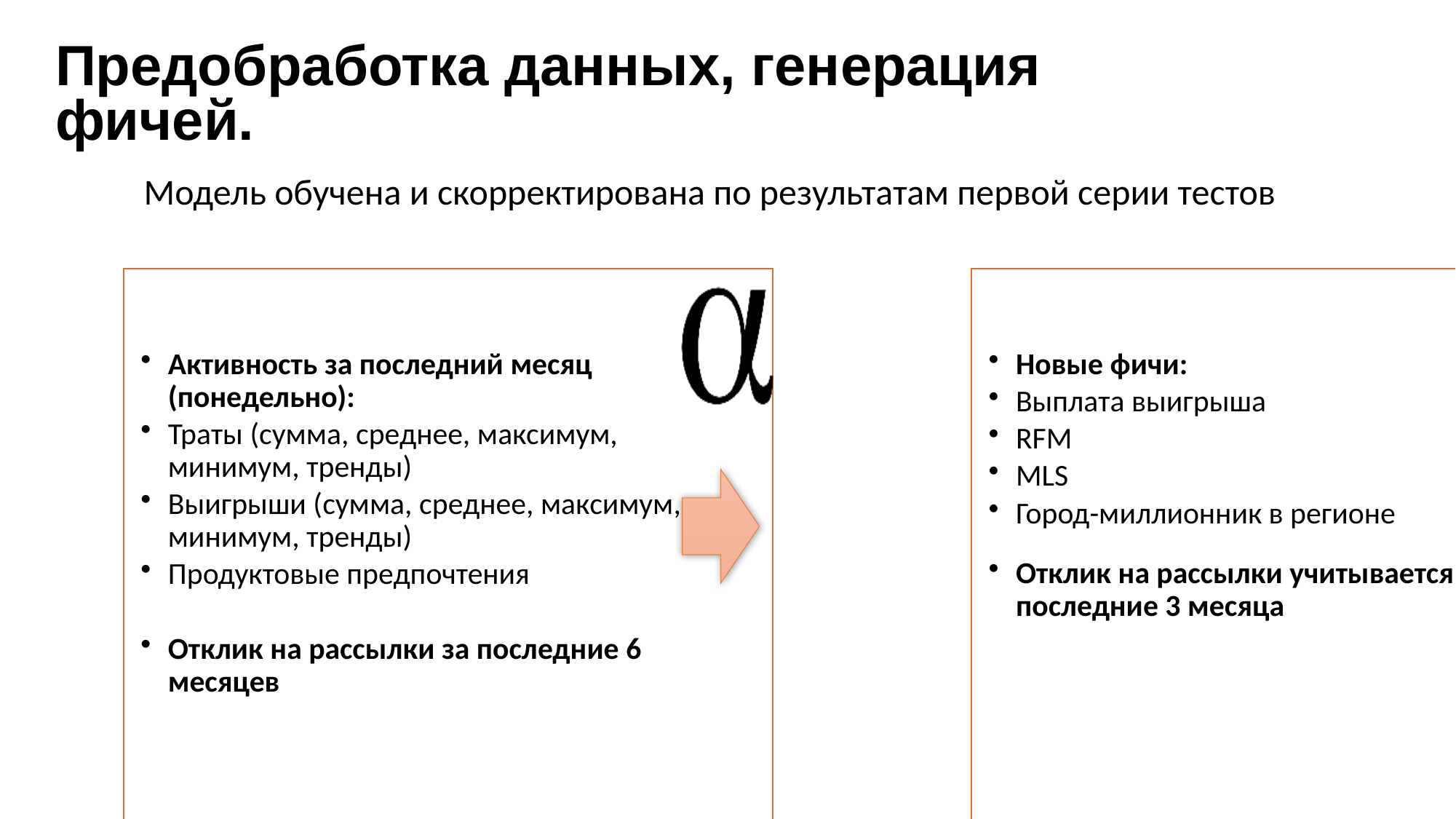

Модель обучена и скорректирована по результатам первой серии тестов

Предобработка данных, генерация фичей.

Активность за последний месяц (понедельно):
Траты (сумма, среднее, максимум, минимум, тренды)
Выигрыши (сумма, среднее, максимум, минимум, тренды)
Продуктовые предпочтения

Отклик на рассылки за последние 6 месяцев

Новые фичи:
Выплата выигрыша
RFM
MLS
Город-миллионник в регионе

Отклик на рассылки учитывается только за последние 3 месяца